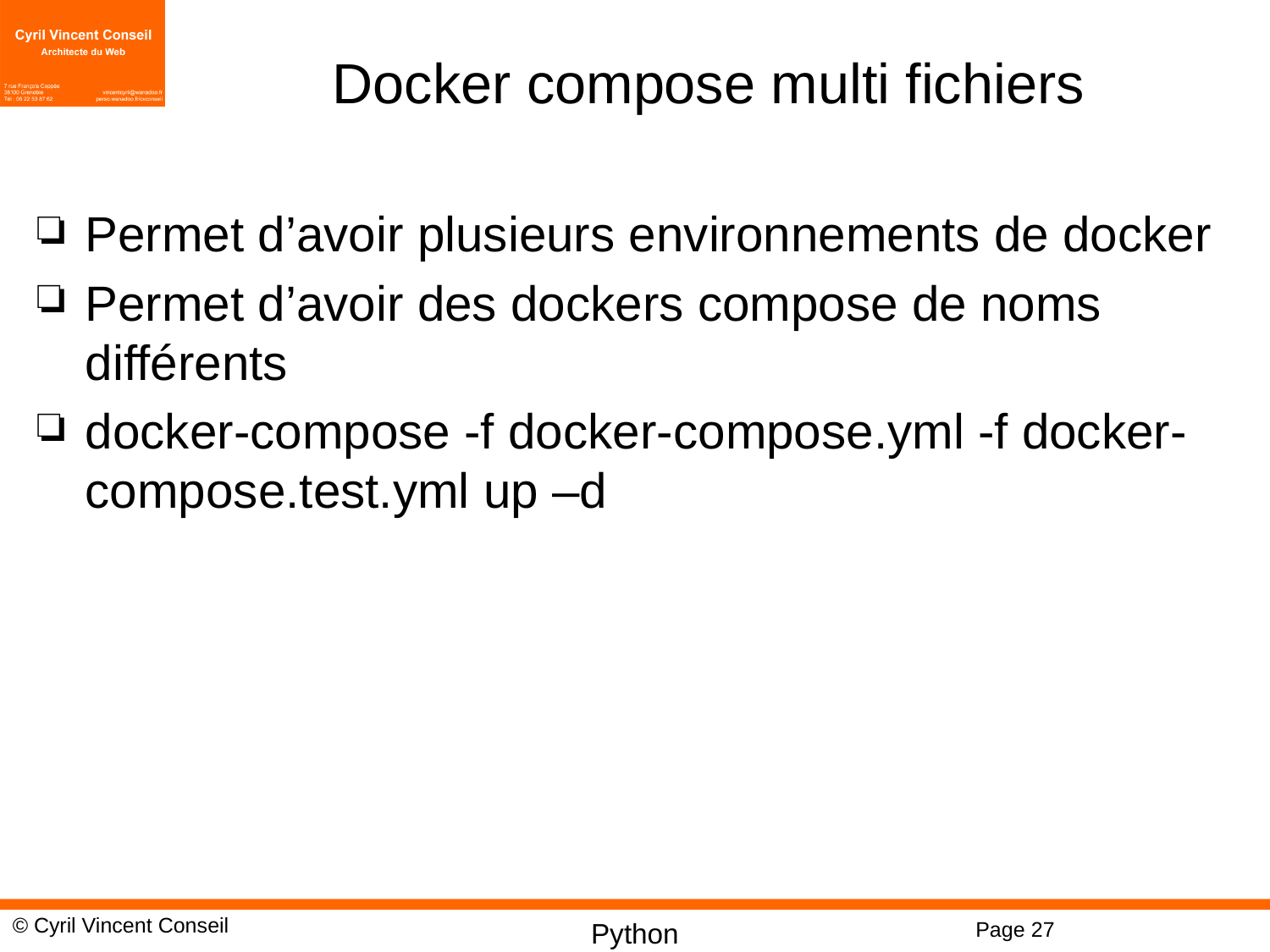

# Docker compose multi fichiers
Permet d’avoir plusieurs environnements de docker
Permet d’avoir des dockers compose de noms différents
docker-compose -f docker-compose.yml -f docker-compose.test.yml up –d